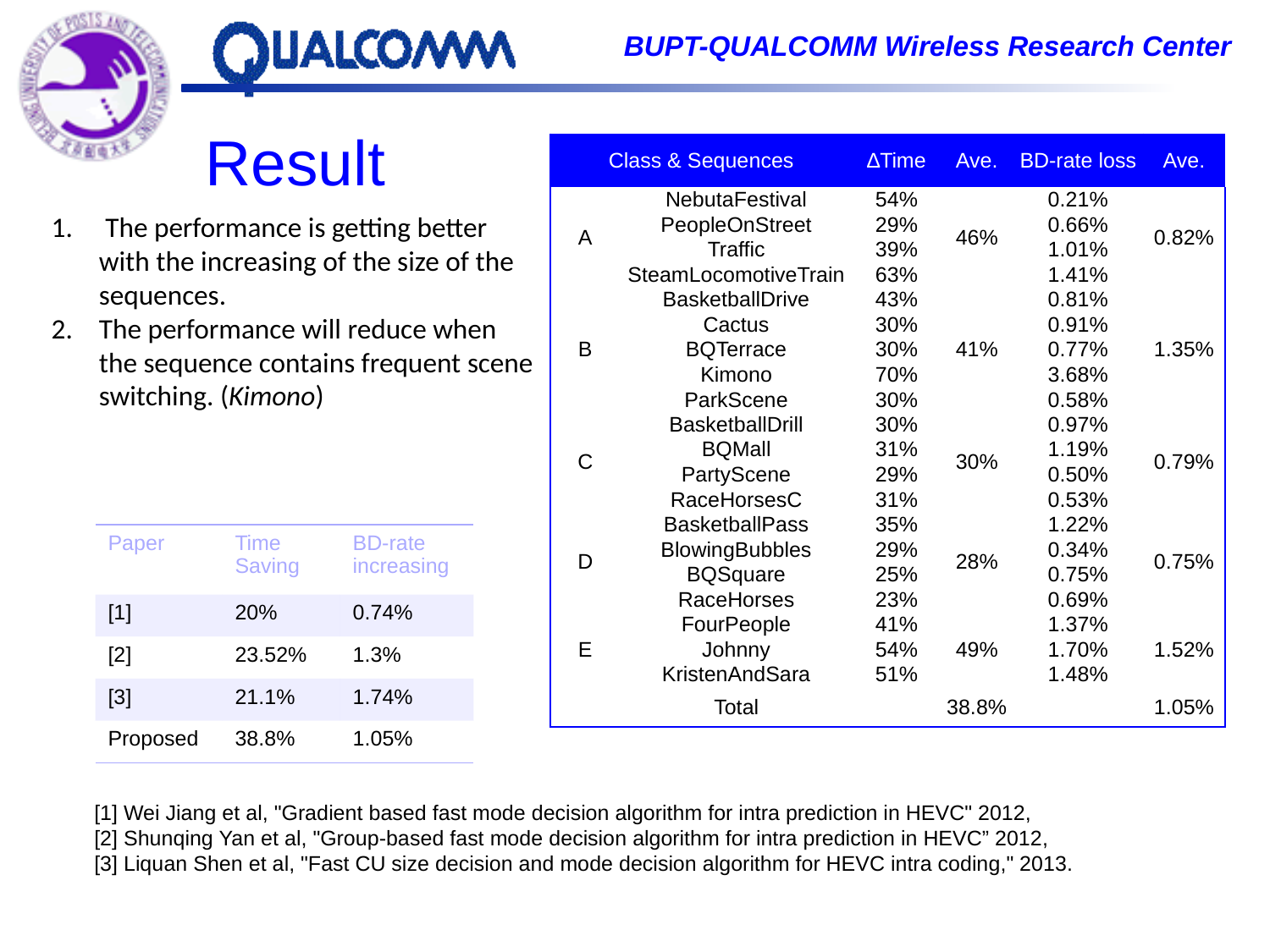

# Result
| Class & Sequences |  | ∆Time | Ave. | BD-rate loss | Ave. |
| --- | --- | --- | --- | --- | --- |
| A | NebutaFestival | 54% | 46% | 0.21% | 0.82% |
|  | PeopleOnStreet | 29% |  | 0.66% |  |
|  | Traffic | 39% |  | 1.01% |  |
|  | SteamLocomotiveTrain | 63% |  | 1.41% |  |
| B | BasketballDrive | 43% | 41% | 0.81% | 1.35% |
|  | Cactus | 30% |  | 0.91% |  |
|  | BQTerrace | 30% |  | 0.77% |  |
|  | Kimono | 70% |  | 3.68% |  |
|  | ParkScene | 30% |  | 0.58% |  |
| C | BasketballDrill | 30% | 30% | 0.97% | 0.79% |
|  | BQMall | 31% |  | 1.19% |  |
|  | PartyScene | 29% |  | 0.50% |  |
|  | RaceHorsesC | 31% |  | 0.53% |  |
| D | BasketballPass | 35% | 28% | 1.22% | 0.75% |
|  | BlowingBubbles | 29% |  | 0.34% |  |
|  | BQSquare | 25% |  | 0.75% |  |
|  | RaceHorses | 23% |  | 0.69% |  |
| E | FourPeople | 41% | 49% | 1.37% | 1.52% |
|  | Johnny | 54% |  | 1.70% |  |
|  | KristenAndSara | 51% |  | 1.48% |  |
|  | Total |  | 38.8% |  | 1.05% |
 The performance is getting better with the increasing of the size of the sequences.
The performance will reduce when the sequence contains frequent scene switching. (Kimono)
| Paper | Time Saving | BD-rate increasing |
| --- | --- | --- |
| [1] | 20% | 0.74% |
| [2] | 23.52% | 1.3% |
| [3] | 21.1% | 1.74% |
| Proposed | 38.8% | 1.05% |
[1] Wei Jiang et al, "Gradient based fast mode decision algorithm for intra prediction in HEVC" 2012,
[2] Shunqing Yan et al, "Group-based fast mode decision algorithm for intra prediction in HEVC” 2012,
[3] Liquan Shen et al, "Fast CU size decision and mode decision algorithm for HEVC intra coding," 2013.